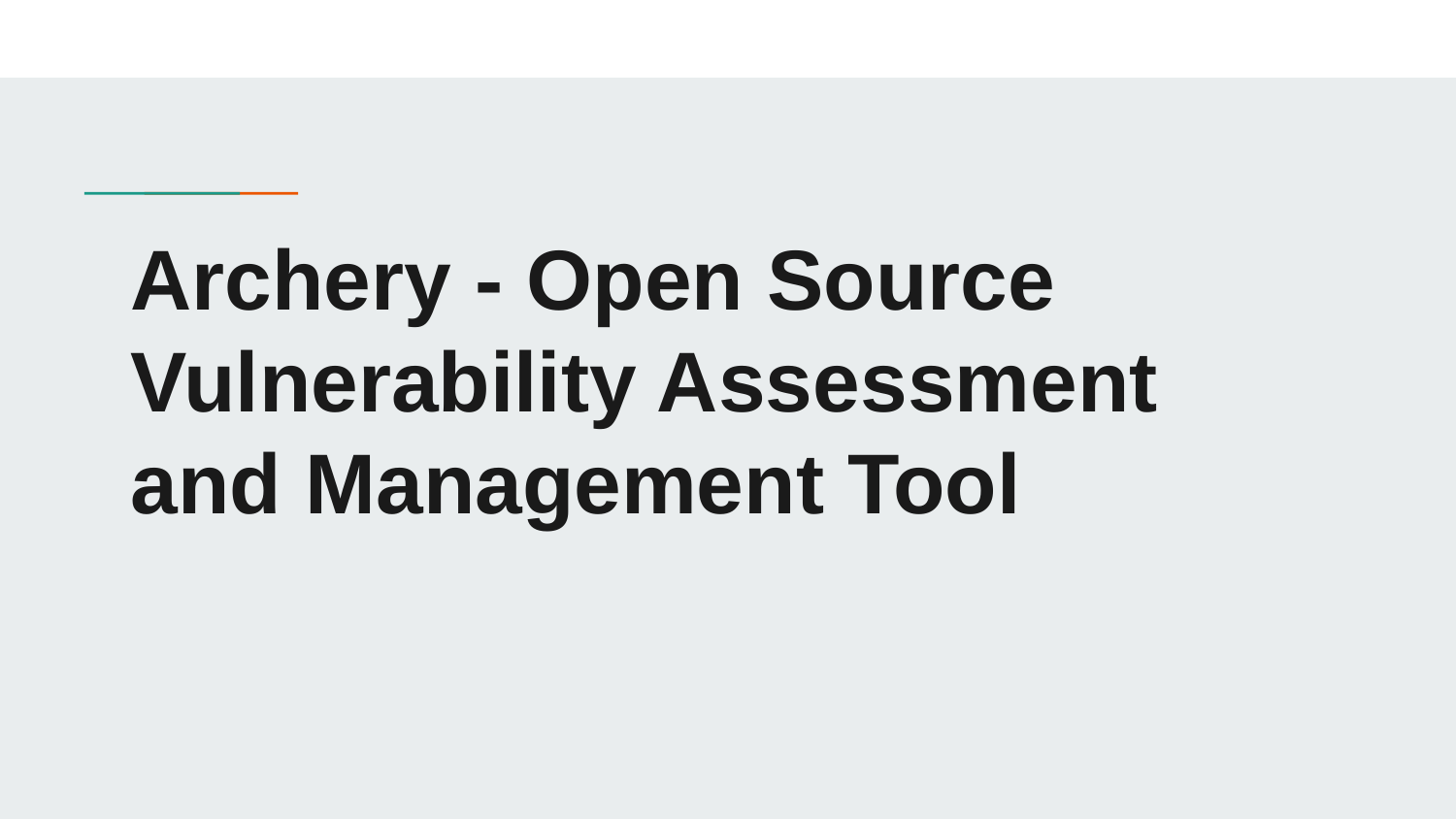

# Archery - Open Source Vulnerability Assessment and Management Tool